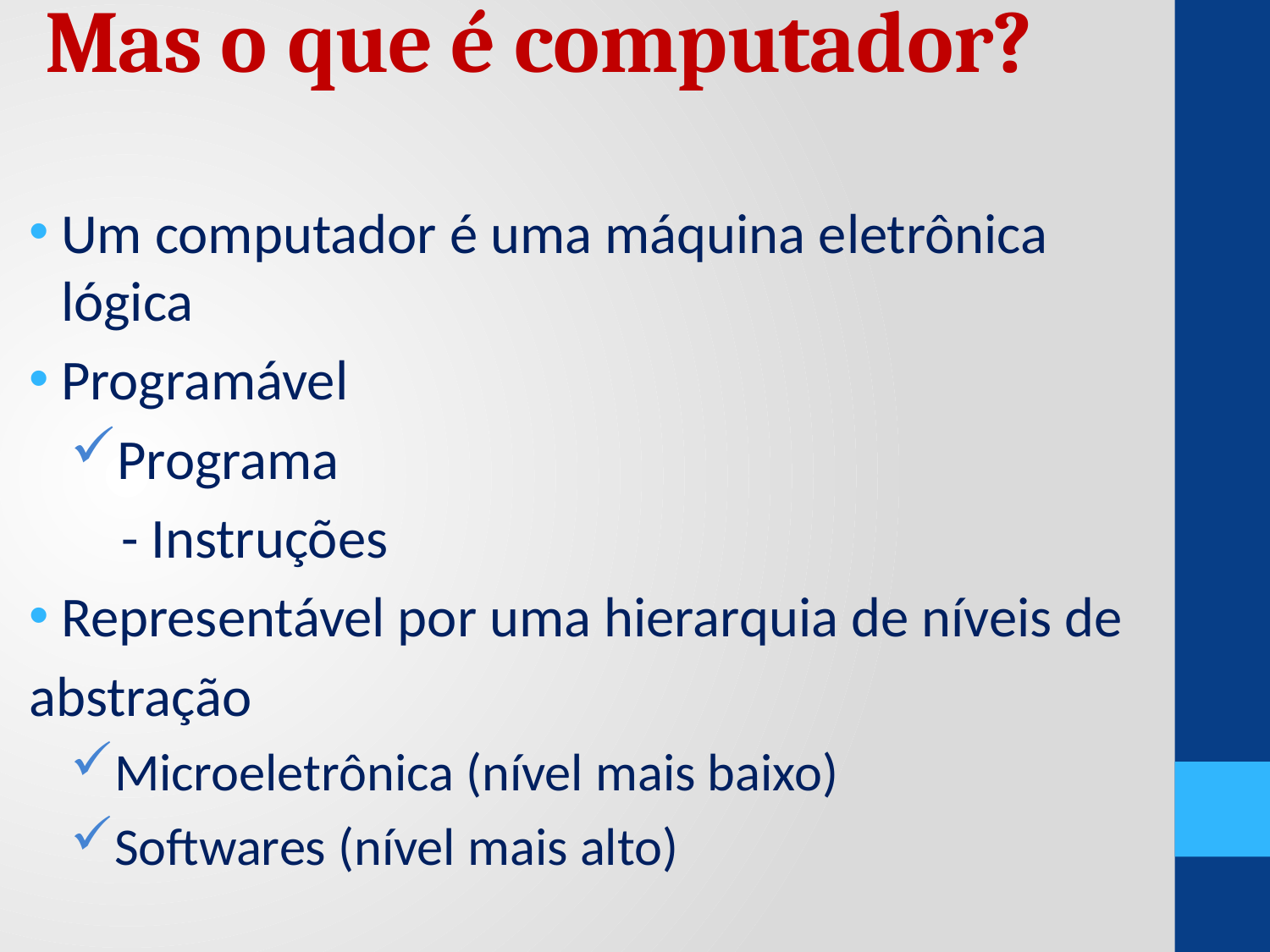

# Mas o que é computador?
Um computador é uma máquina eletrônica lógica
Programável
Programa
- Instruções
Representável por uma hierarquia de níveis de
abstração
Microeletrônica (nível mais baixo)
Softwares (nível mais alto)